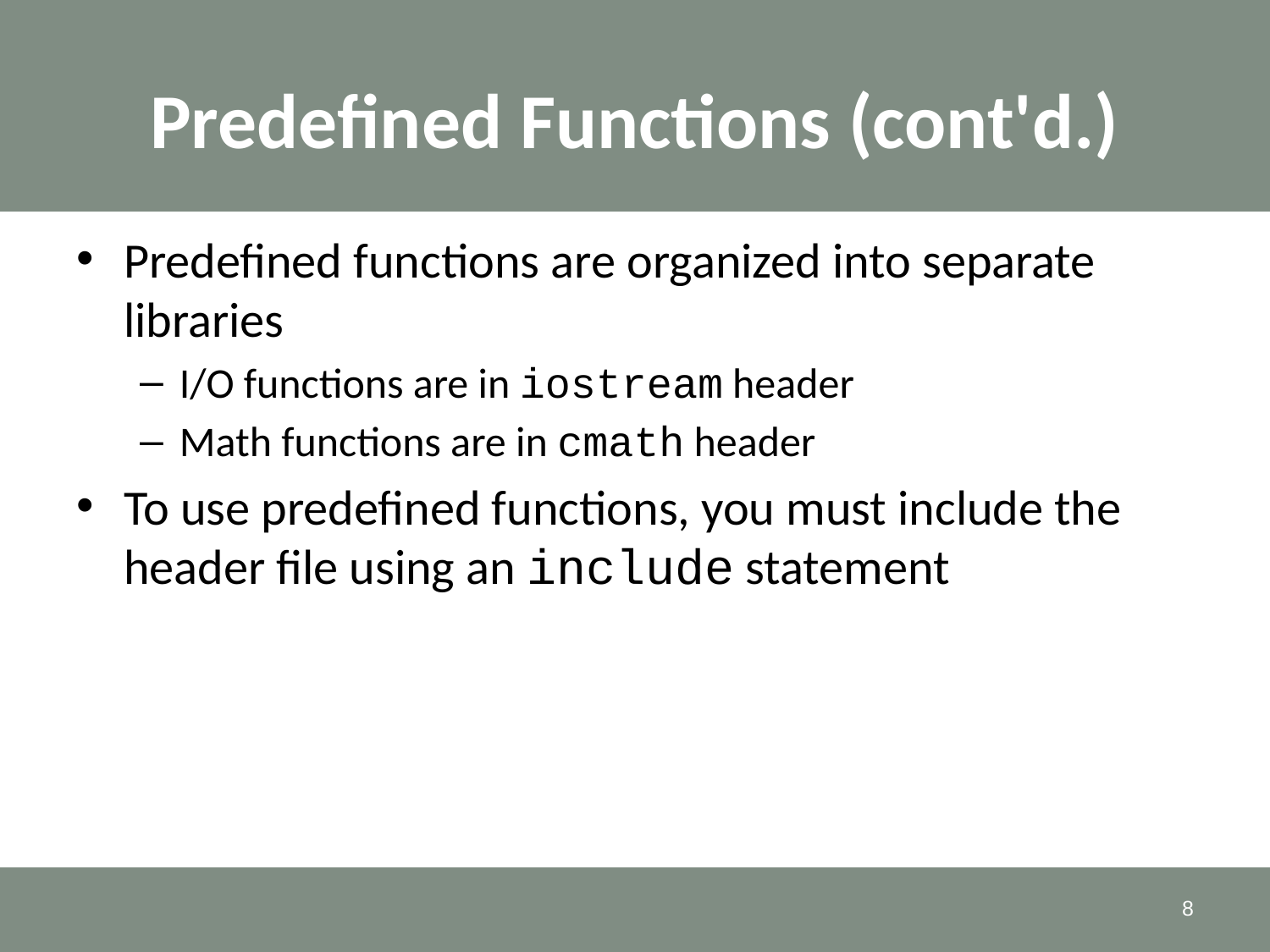

# Predefined Functions (cont'd.)
Predefined functions are organized into separate libraries
I/O functions are in iostream header
Math functions are in cmath header
To use predefined functions, you must include the header file using an include statement
8